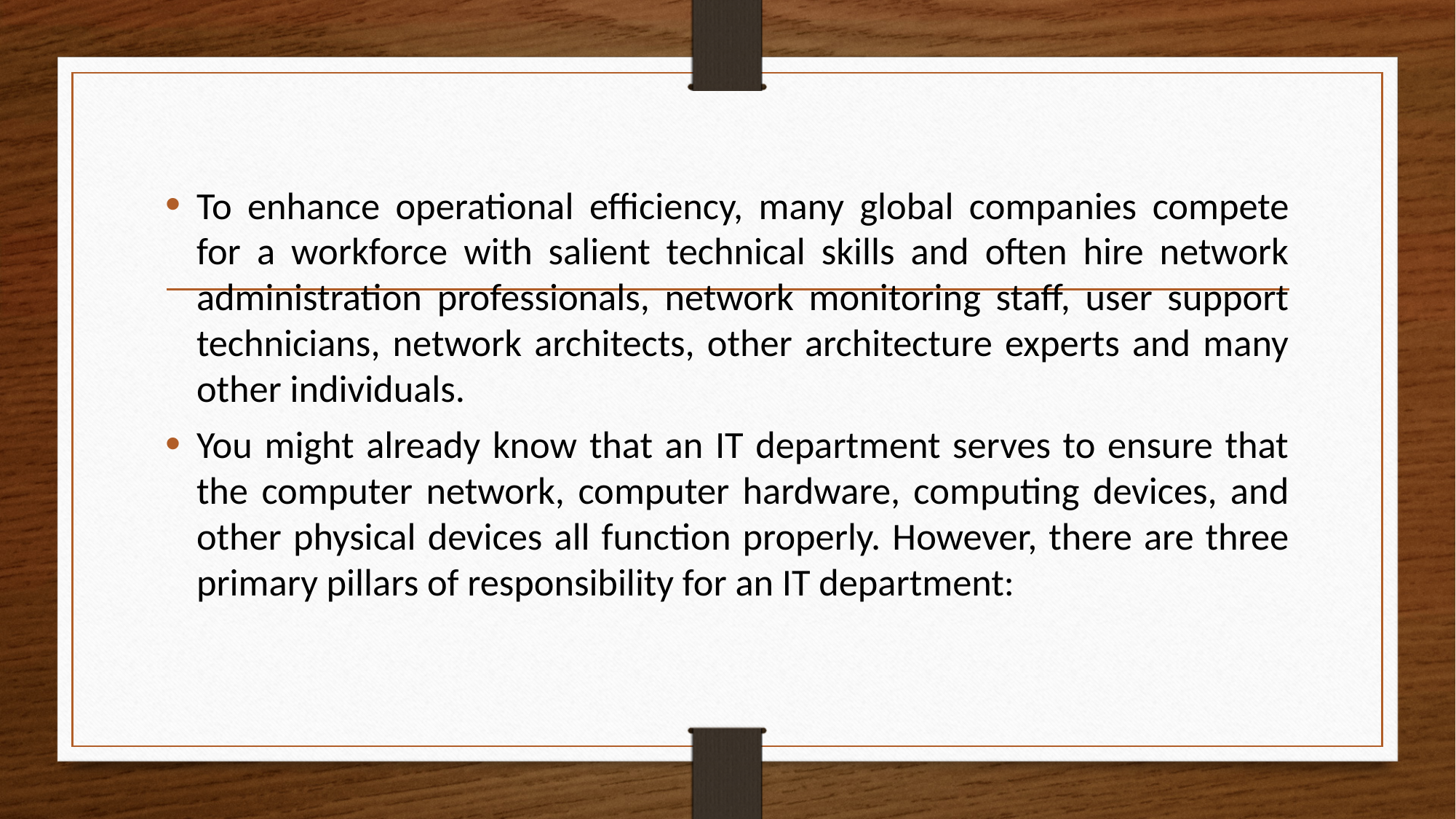

To enhance operational efficiency, many global companies compete for a workforce with salient technical skills and often hire network administration professionals, network monitoring staff, user support technicians, network architects, other architecture experts and many other individuals.
You might already know that an IT department serves to ensure that the computer network, computer hardware, computing devices, and other physical devices all function properly. However, there are three primary pillars of responsibility for an IT department: